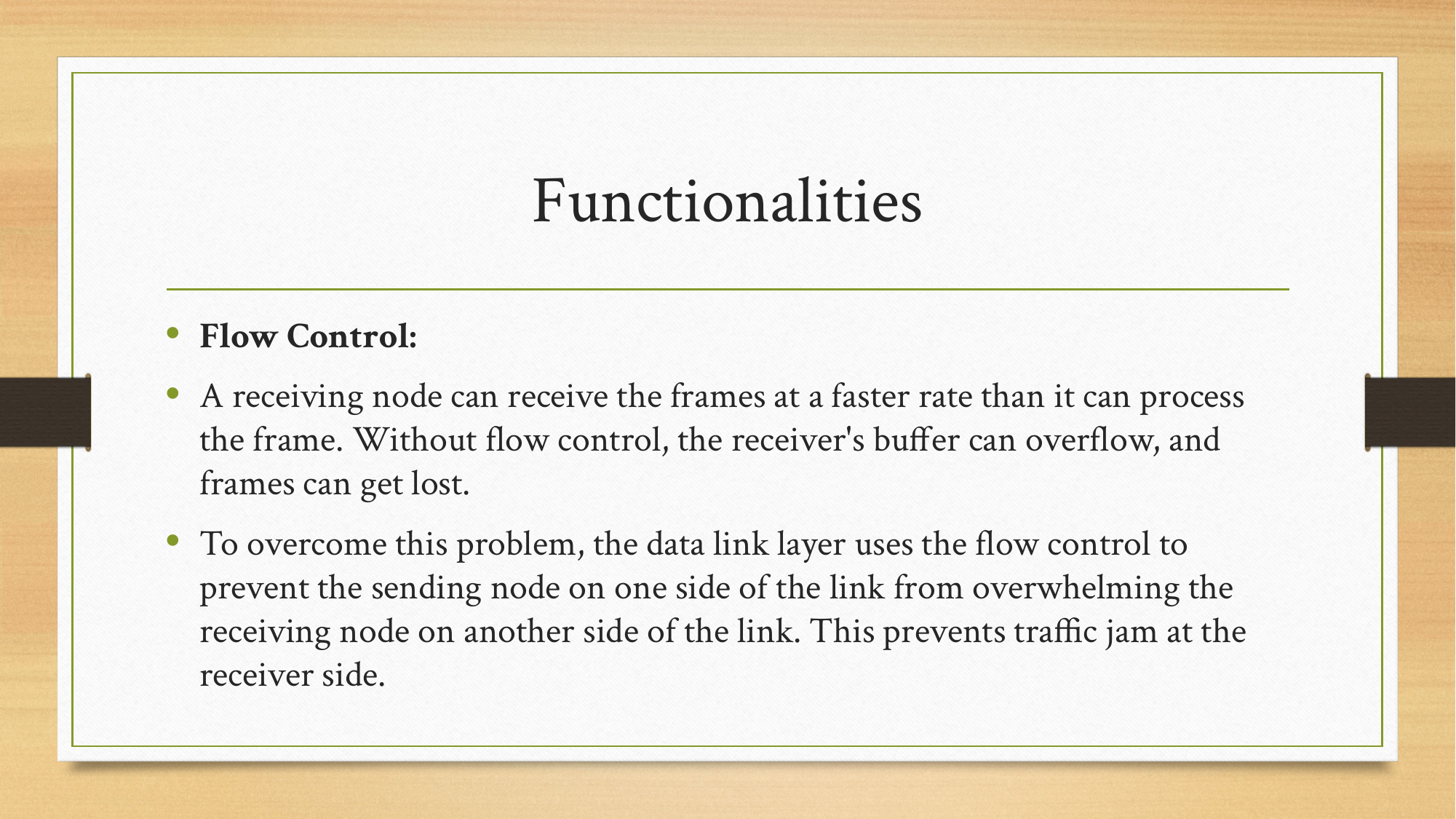

# Functionalities
Flow Control:
A receiving node can receive the frames at a faster rate than it can process the frame. Without flow control, the receiver's buffer can overflow, and frames can get lost.
To overcome this problem, the data link layer uses the flow control to prevent the sending node on one side of the link from overwhelming the receiving node on another side of the link. This prevents traffic jam at the receiver side.